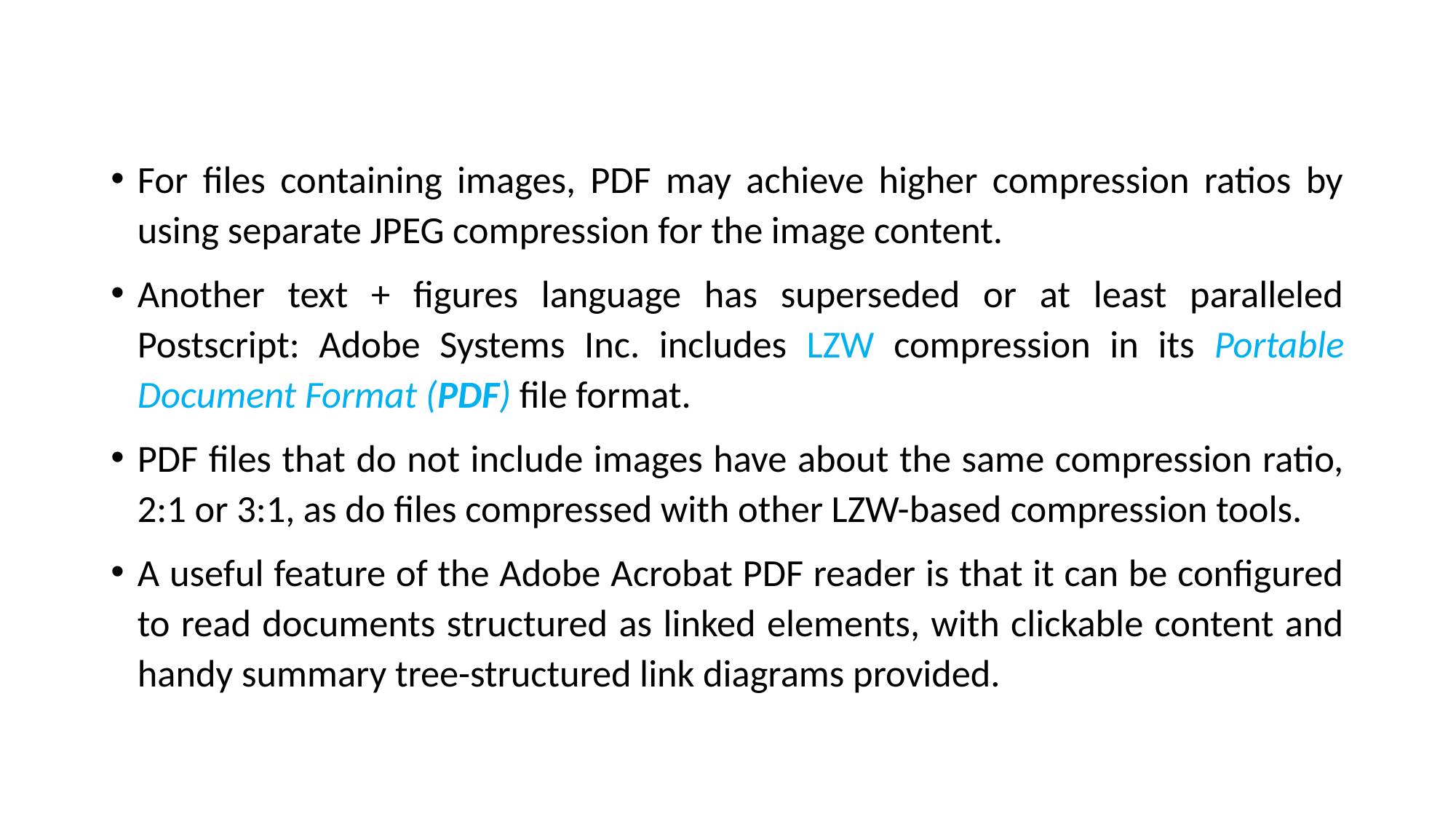

For files containing images, PDF may achieve higher compression ratios by using separate JPEG compression for the image content.
Another text + figures language has superseded or at least paralleled Postscript: Adobe Systems Inc. includes LZW compression in its Portable Document Format (PDF) file format.
PDF files that do not include images have about the same compression ratio, 2:1 or 3:1, as do files compressed with other LZW-based compression tools.
A useful feature of the Adobe Acrobat PDF reader is that it can be configured to read documents structured as linked elements, with clickable content and handy summary tree-structured link diagrams provided.